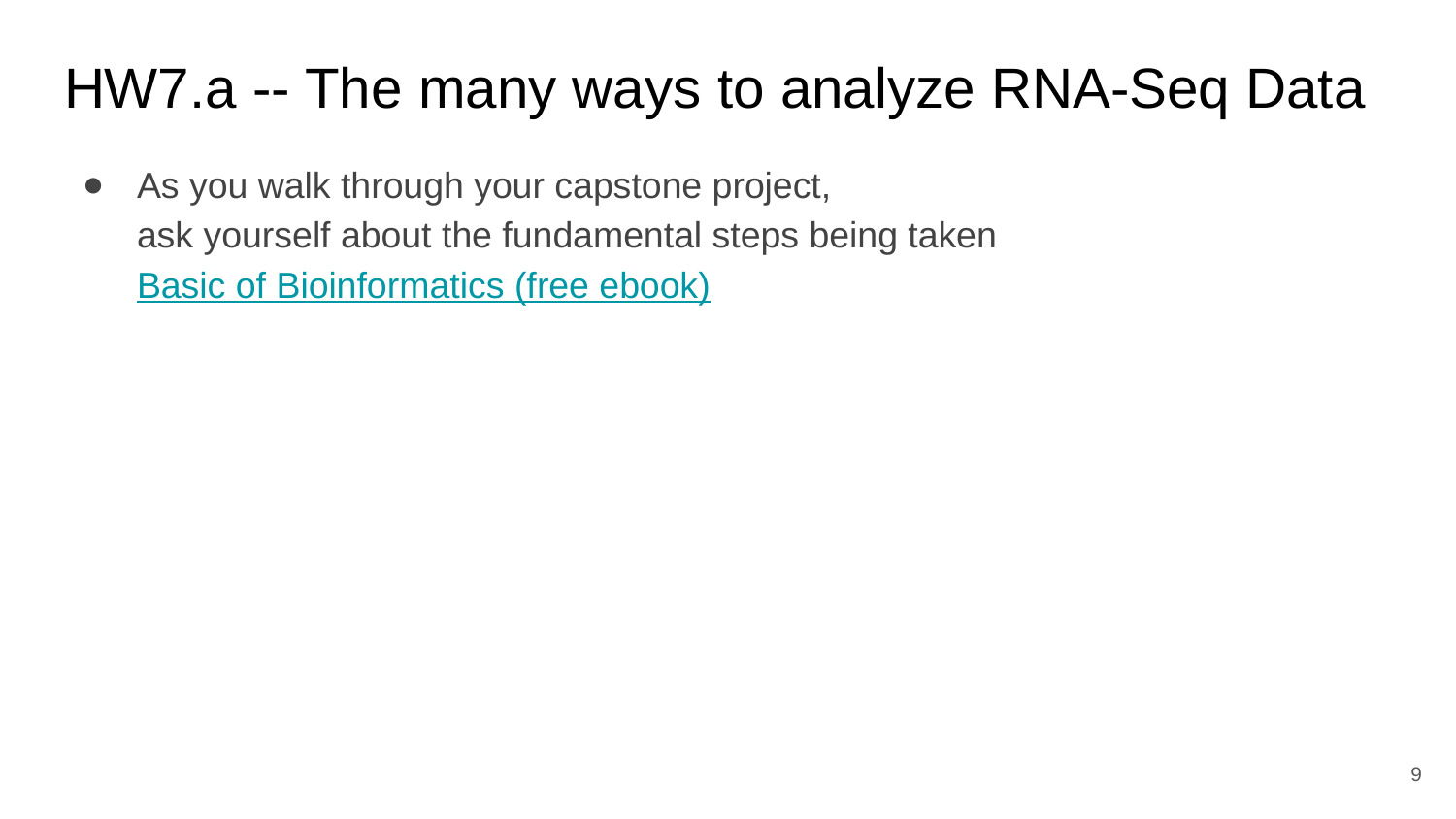

HW7.a -- The many ways to analyze RNA-Seq Data

As you walk through your capstone project,
ask yourself about the fundamental steps being taken
Basic of Bioinformatics (free ebook)

9